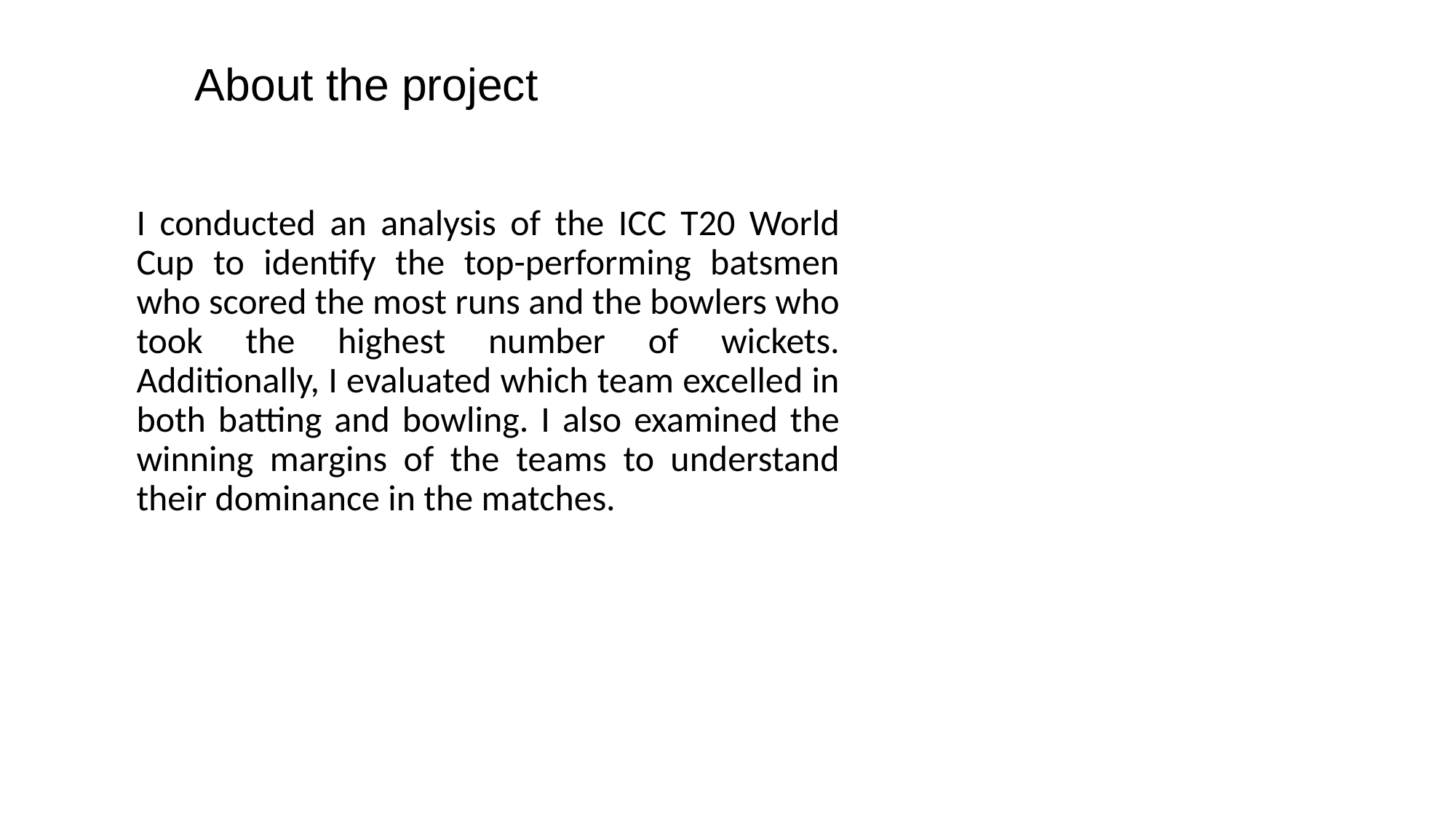

# About the project

I conducted an analysis of the ICC T20 World Cup to identify the top-performing batsmen who scored the most runs and the bowlers who took the highest number of wickets. Additionally, I evaluated which team excelled in both batting and bowling. I also examined the winning margins of the teams to understand their dominance in the matches.